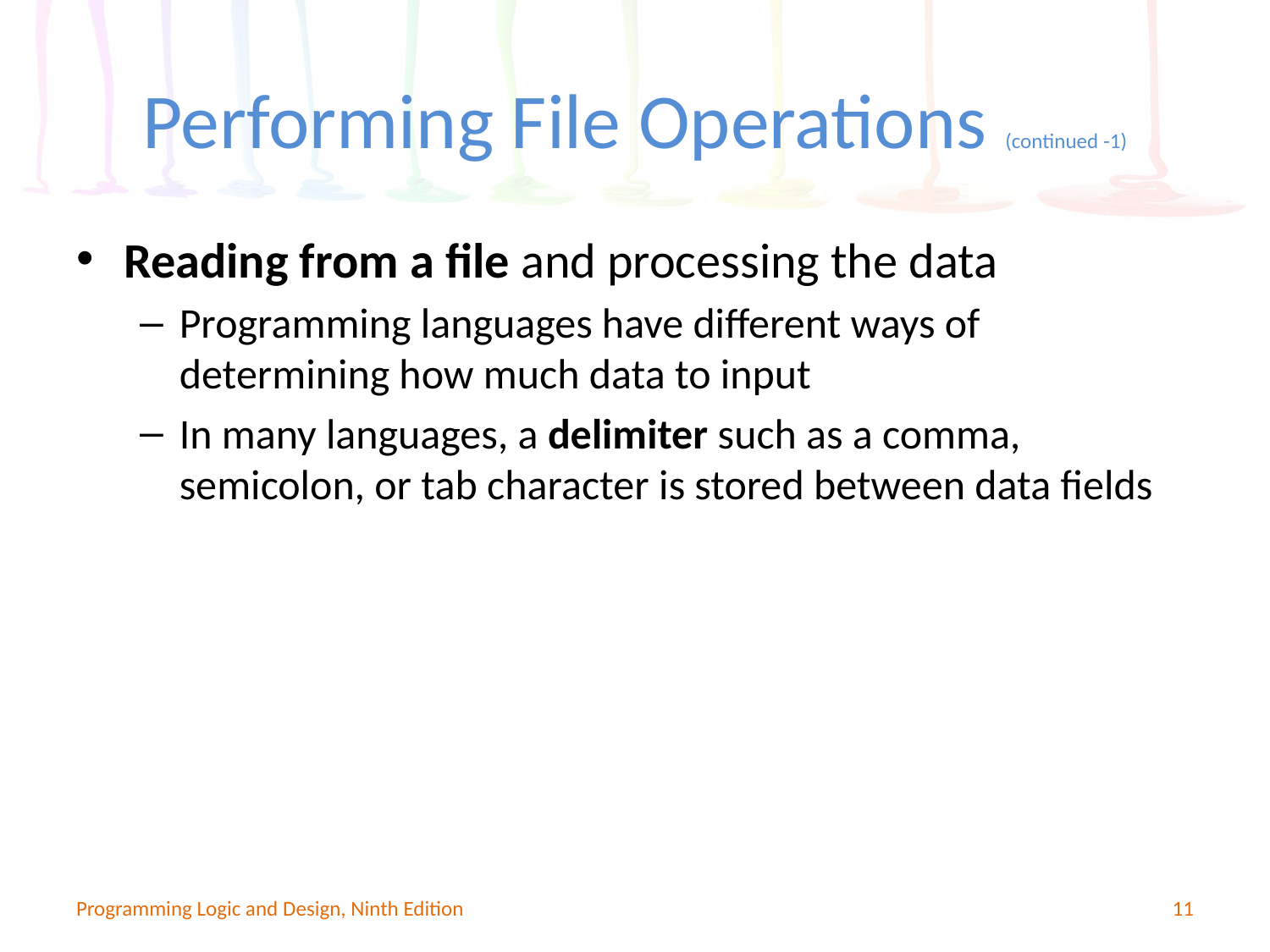

# Performing File Operations (continued -1)
Reading from a file and processing the data
Programming languages have different ways of determining how much data to input
In many languages, a delimiter such as a comma, semicolon, or tab character is stored between data fields
Programming Logic and Design, Ninth Edition
11